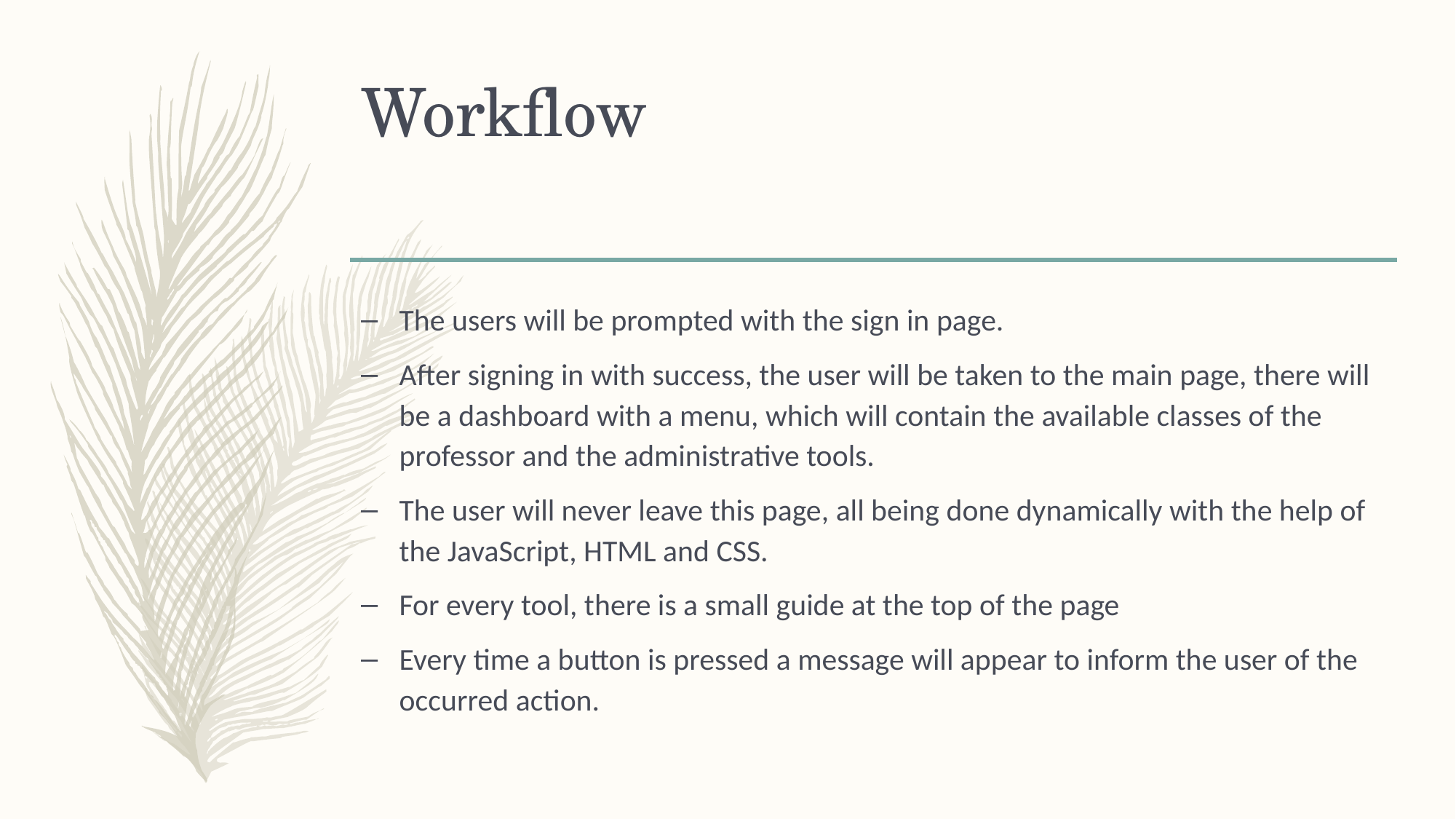

# Workflow
The users will be prompted with the sign in page.
After signing in with success, the user will be taken to the main page, there will be a dashboard with a menu, which will contain the available classes of the professor and the administrative tools.
The user will never leave this page, all being done dynamically with the help of the JavaScript, HTML and CSS.
For every tool, there is a small guide at the top of the page
Every time a button is pressed a message will appear to inform the user of the occurred action.